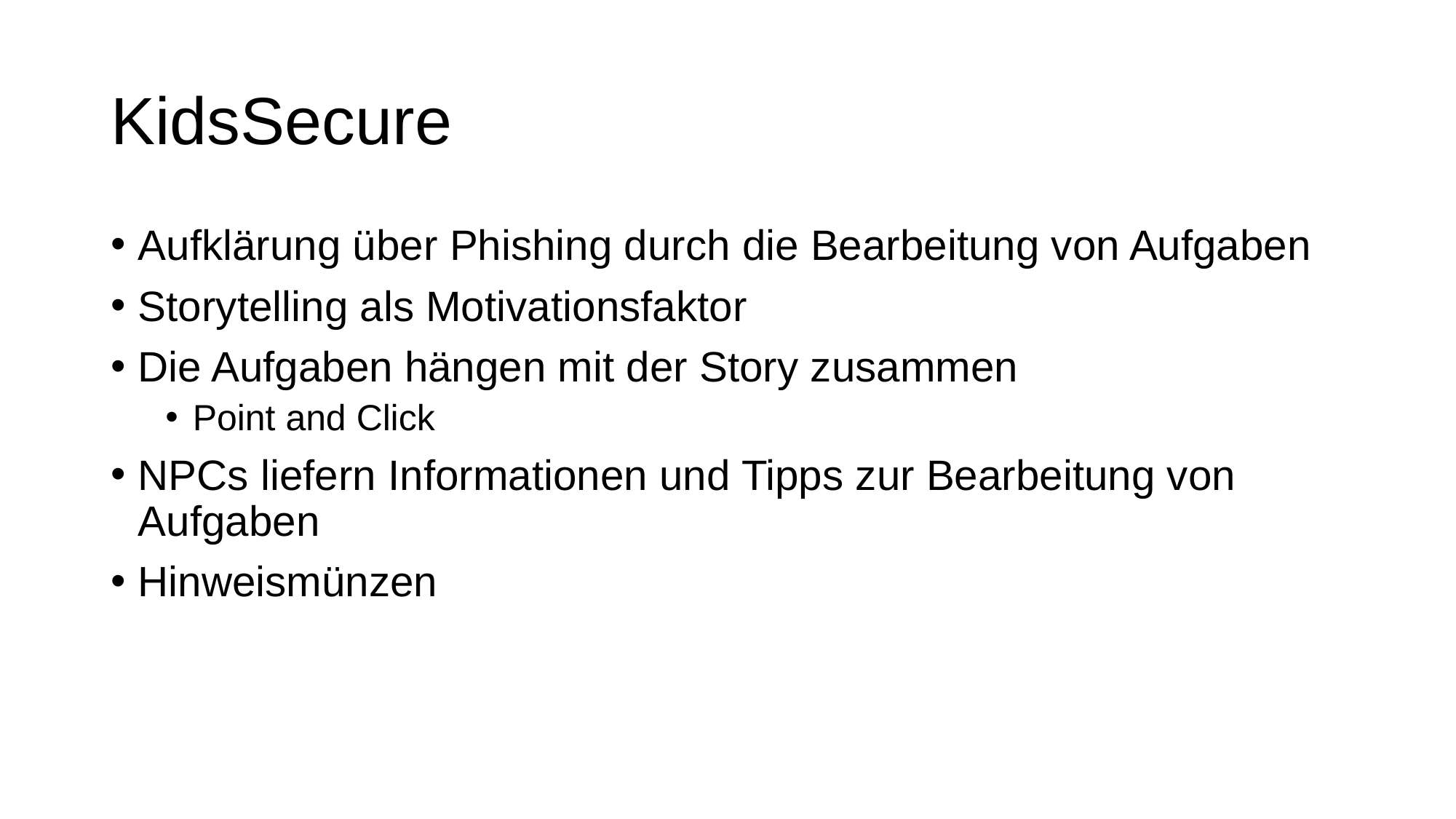

# KidsSecure
Aufklärung über Phishing durch die Bearbeitung von Aufgaben
Storytelling als Motivationsfaktor
Die Aufgaben hängen mit der Story zusammen
Point and Click
NPCs liefern Informationen und Tipps zur Bearbeitung von Aufgaben
Hinweismünzen